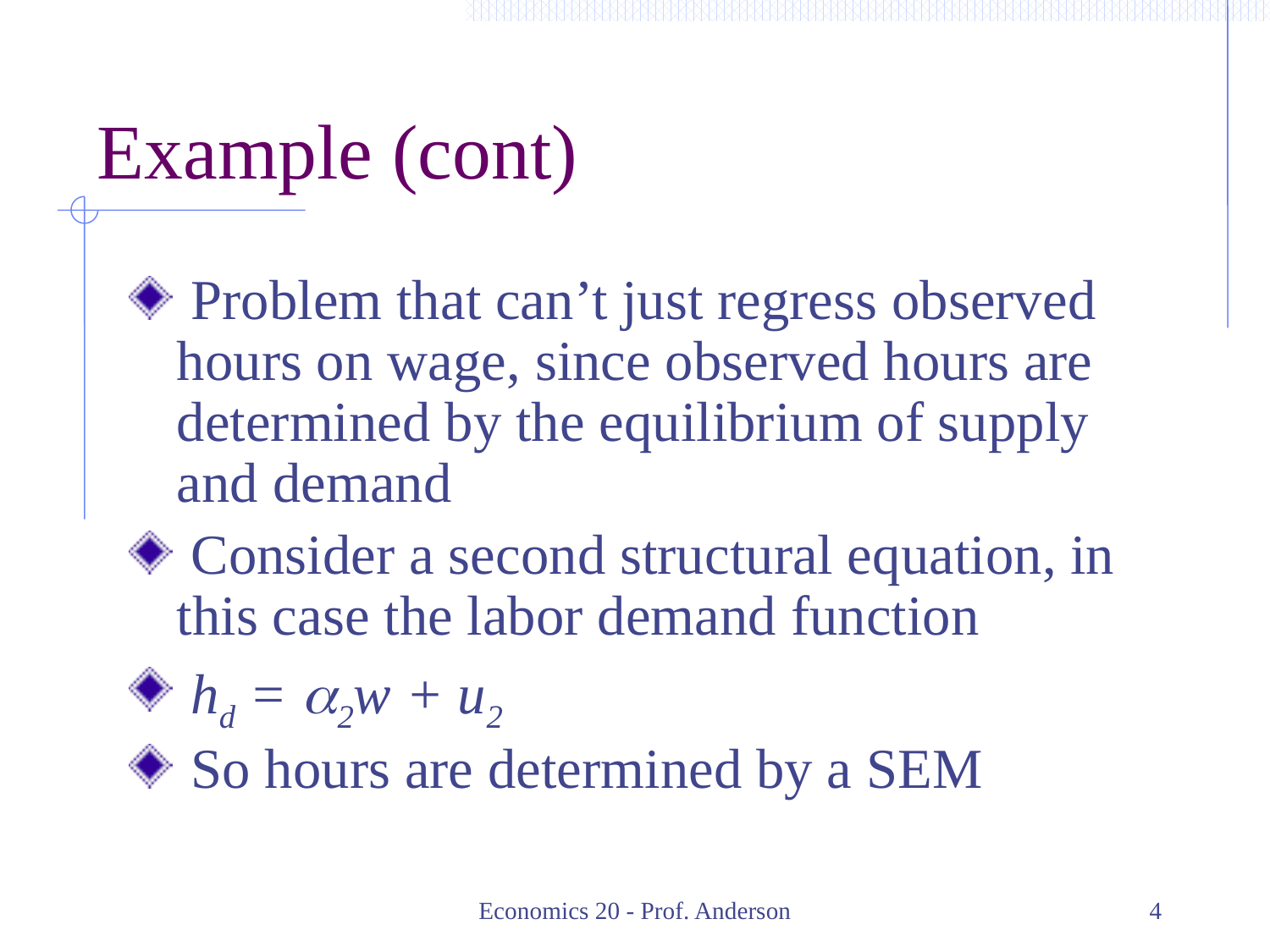

# Example (cont)
 Problem that can’t just regress observed hours on wage, since observed hours are determined by the equilibrium of supply and demand
 Consider a second structural equation, in this case the labor demand function
 hd = α2w + u2
 So hours are determined by a SEM
Economics 20 - Prof. Anderson
4